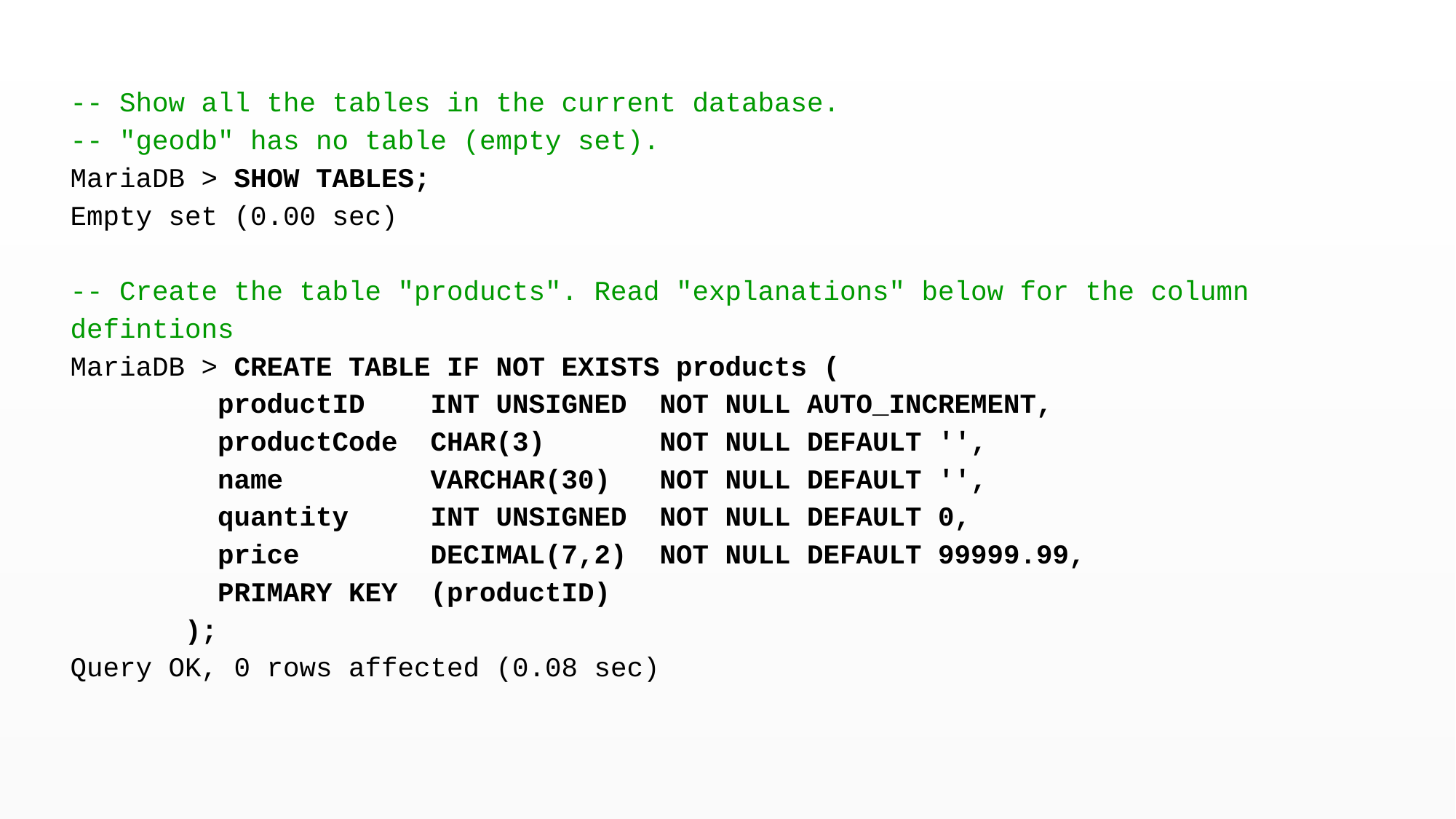

-- Show all the tables in the current database.
-- "geodb" has no table (empty set).
MariaDB > SHOW TABLES;
Empty set (0.00 sec)

-- Create the table "products". Read "explanations" below for the column defintions
MariaDB > CREATE TABLE IF NOT EXISTS products (
         productID    INT UNSIGNED  NOT NULL AUTO_INCREMENT,
         productCode  CHAR(3)       NOT NULL DEFAULT '',
         name         VARCHAR(30)   NOT NULL DEFAULT '',
         quantity     INT UNSIGNED  NOT NULL DEFAULT 0,
         price        DECIMAL(7,2)  NOT NULL DEFAULT 99999.99,
         PRIMARY KEY  (productID)
       );
Query OK, 0 rows affected (0.08 sec)